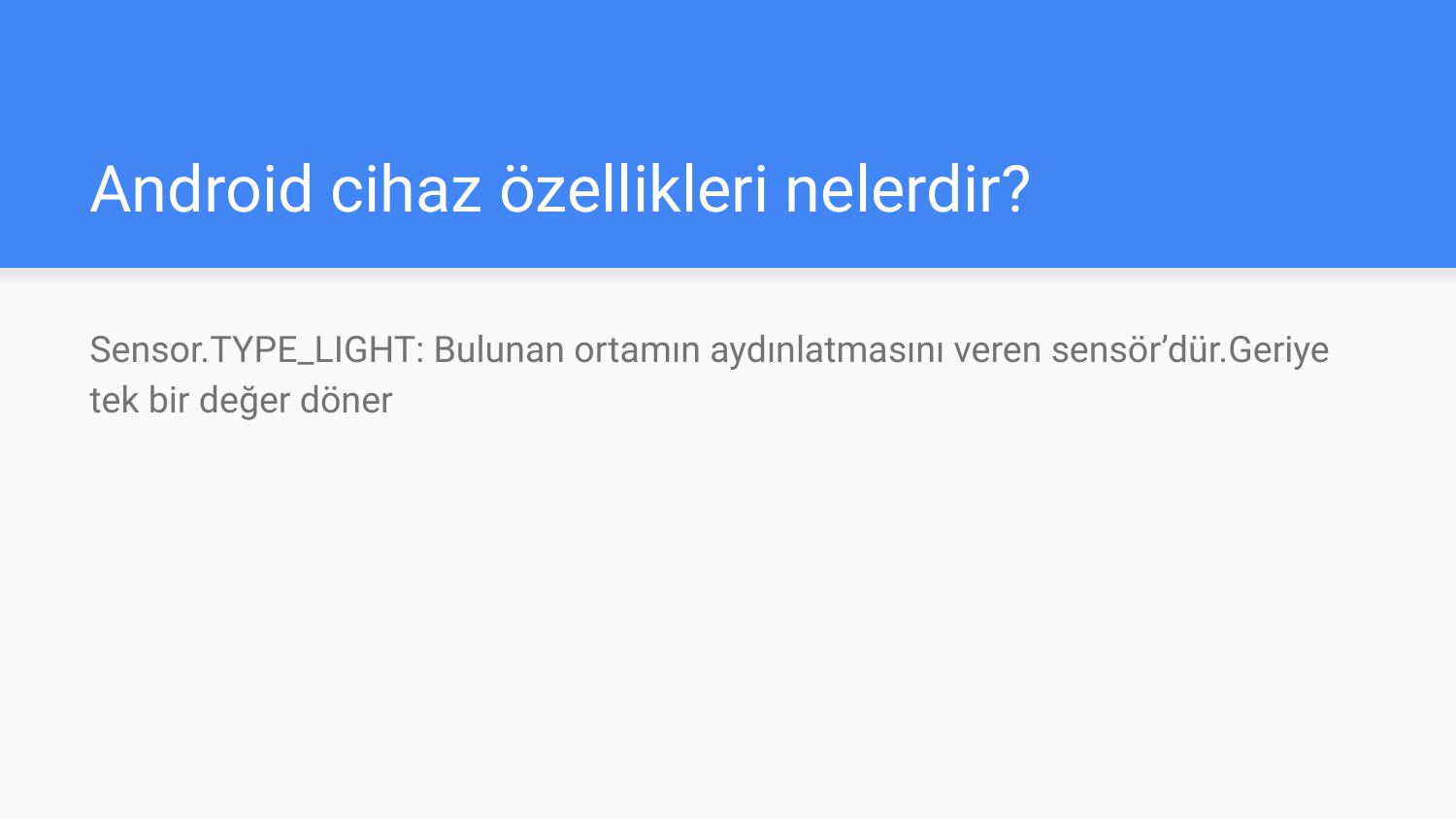

# Android cihaz özellikleri nelerdir?
Sensor.TYPE_LIGHT: Bulunan ortamın aydınlatmasını veren sensör’dür.Geriye tek bir değer döner